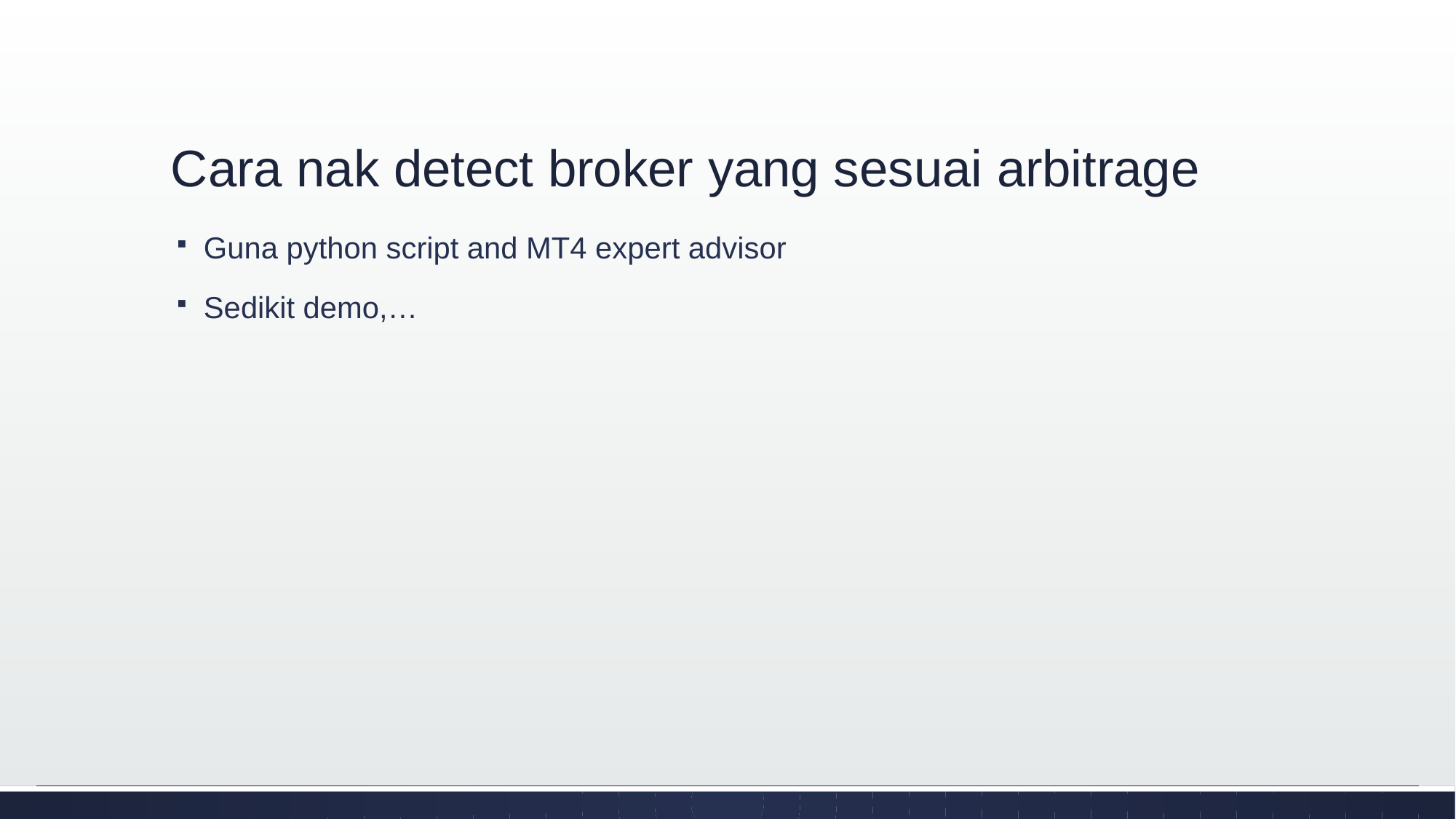

# Cara nak detect broker yang sesuai arbitrage
Guna python script and MT4 expert advisor
Sedikit demo,…